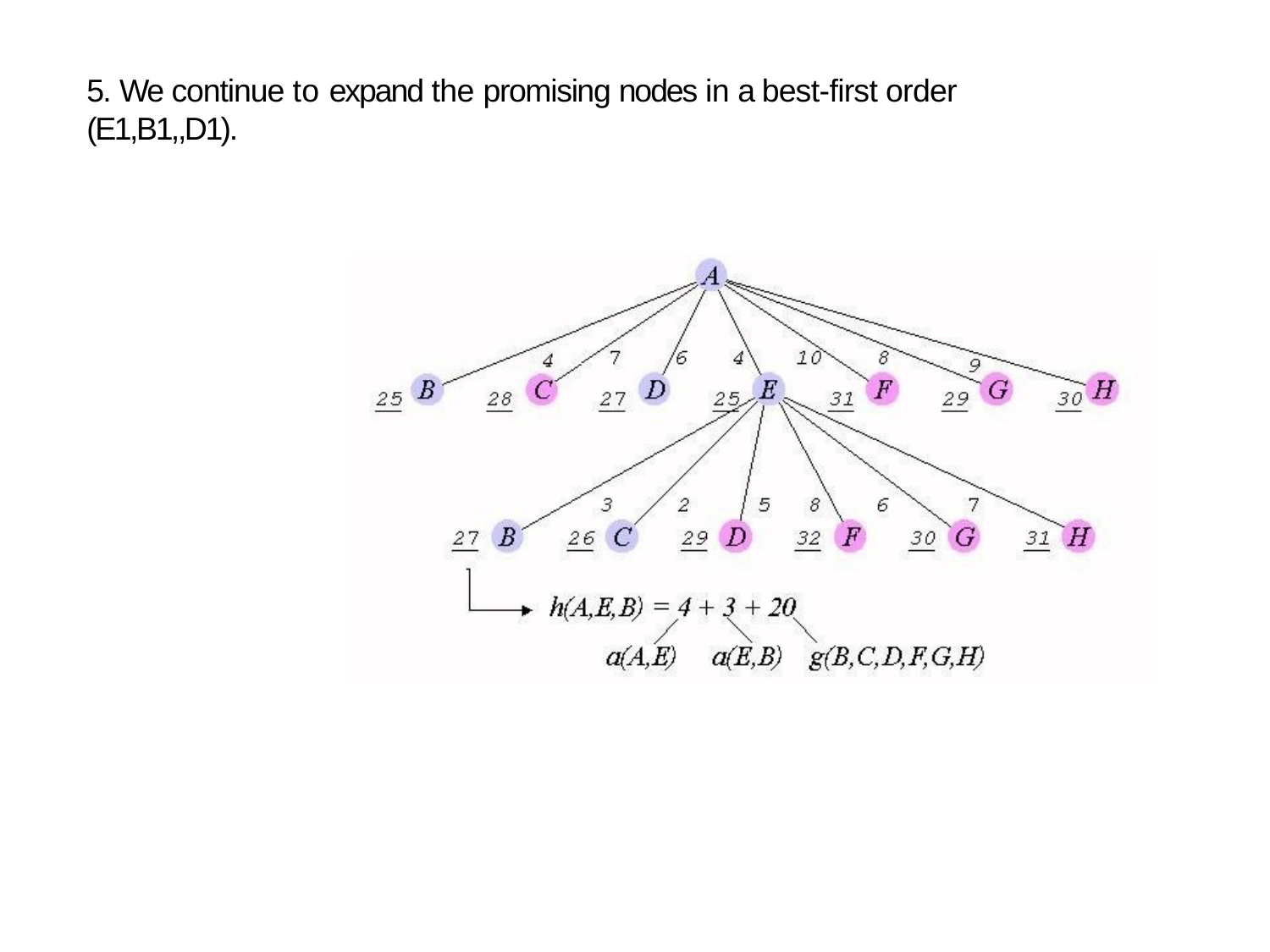

5. We continue to expand the promising nodes in a best-first order (E1,B1,,D1).